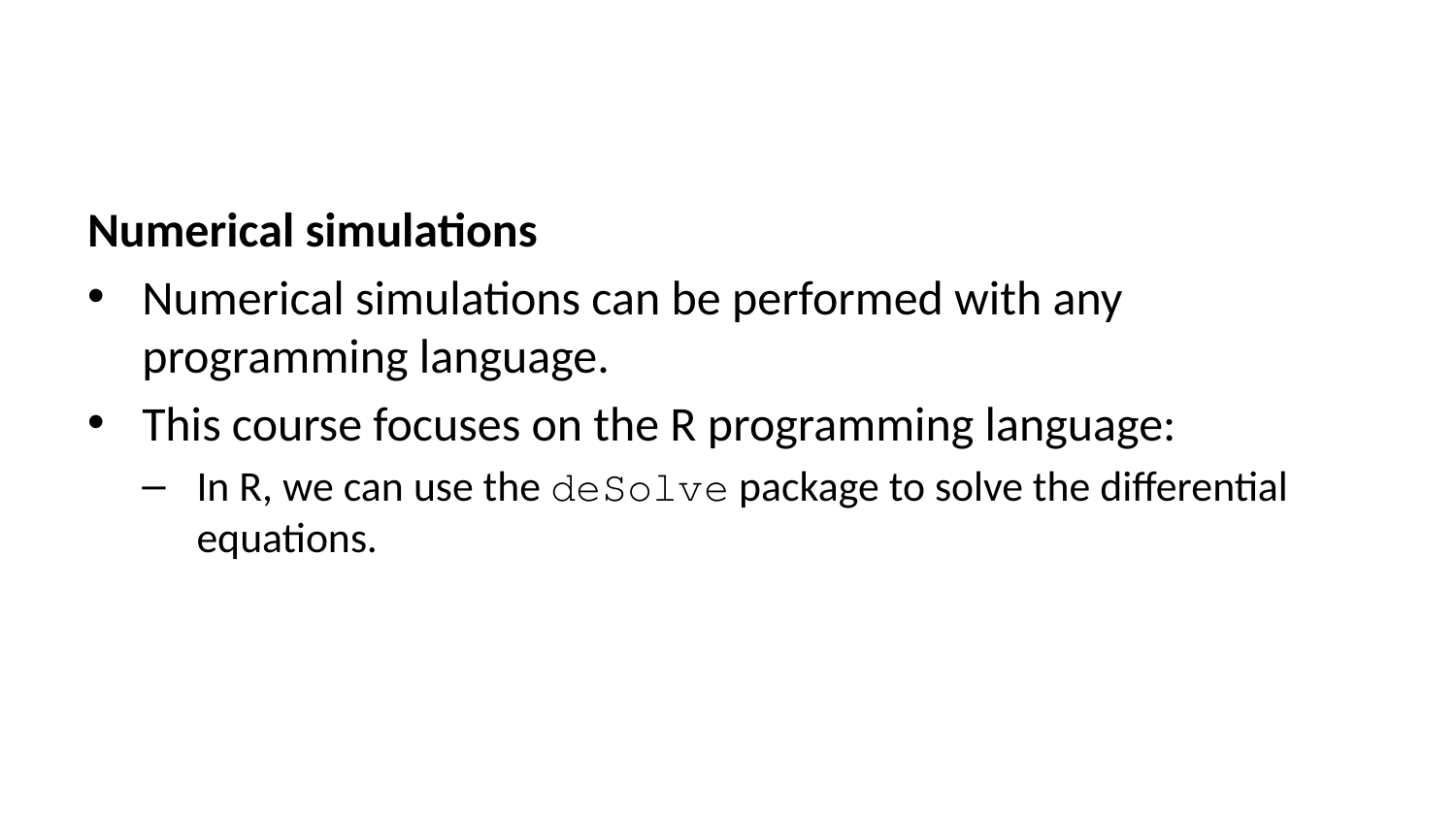

Numerical simulations
Numerical simulations can be performed with any programming language.
This course focuses on the R programming language:
In R, we can use the deSolve package to solve the differential equations.